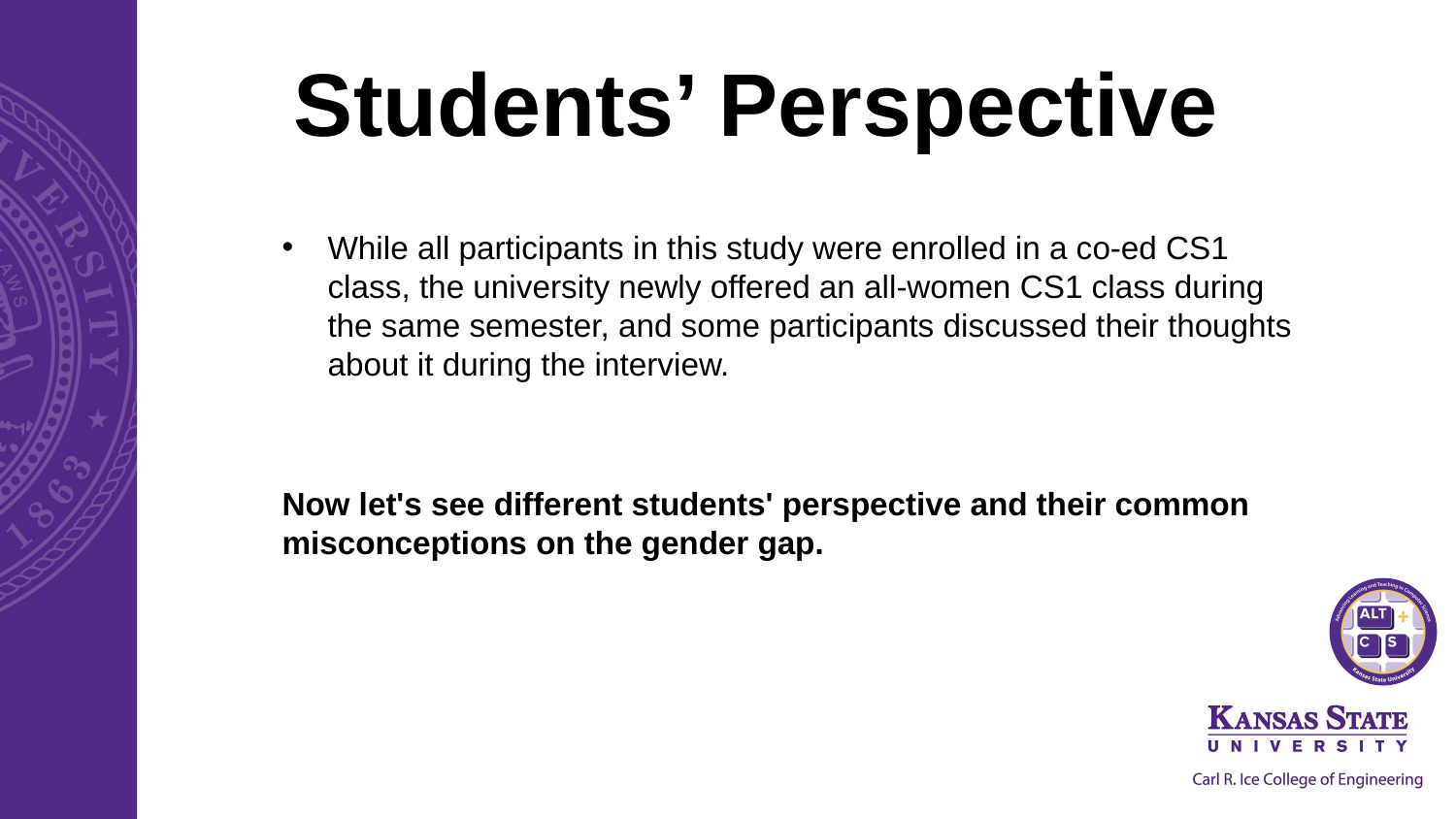

# Students’ Perspective

While all participants in this study were enrolled in a co-ed CS1 class, the university newly offered an all-women CS1 class during the same semester, and some participants discussed their thoughts about it during the interview.

Now let's see different students' perspective and their common misconceptions on the gender gap.